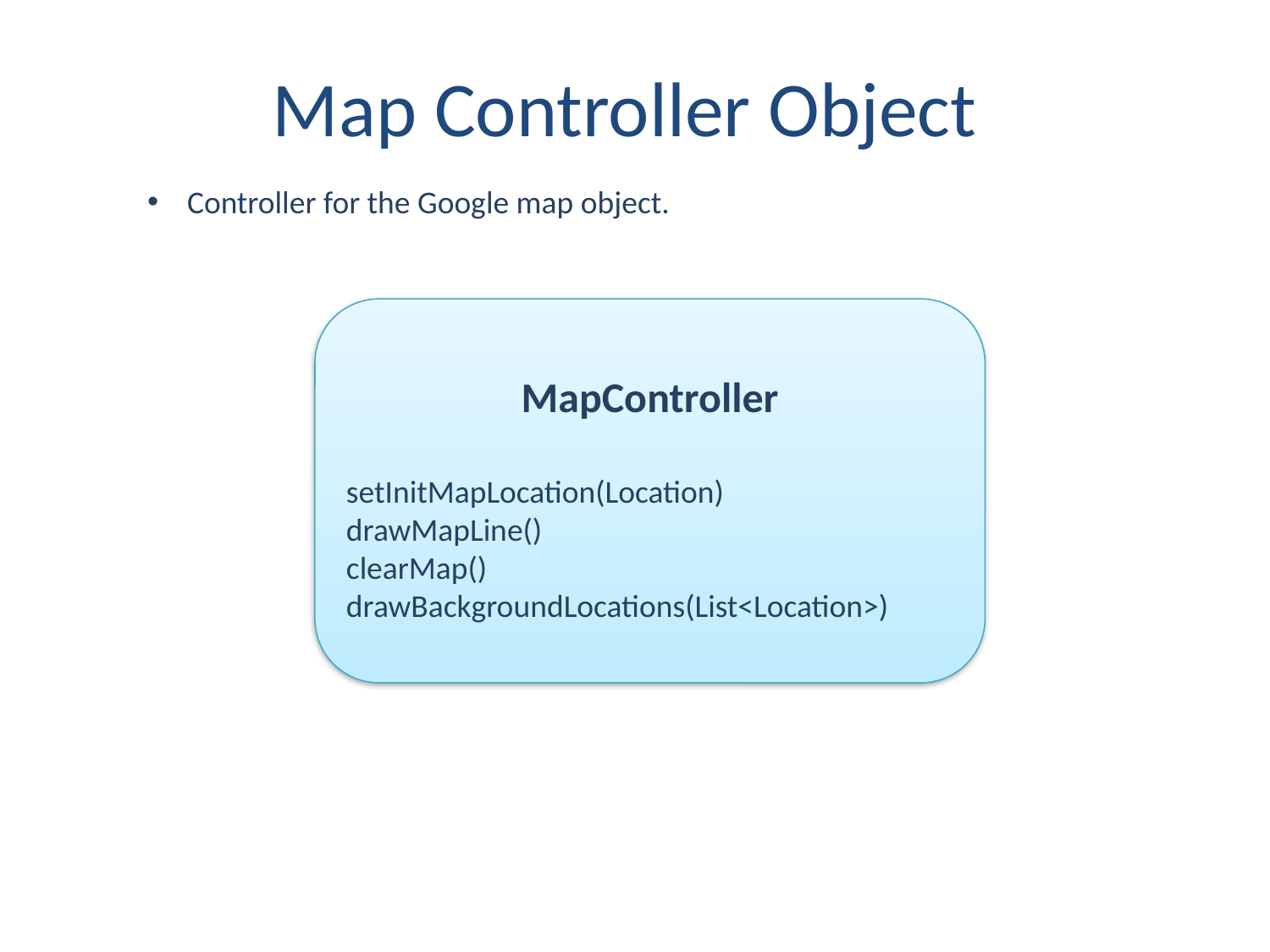

# Map Controller Object
Controller for the Google map object.
MapController
setInitMapLocation(Location)
drawMapLine()
clearMap()
drawBackgroundLocations(List<Location>)